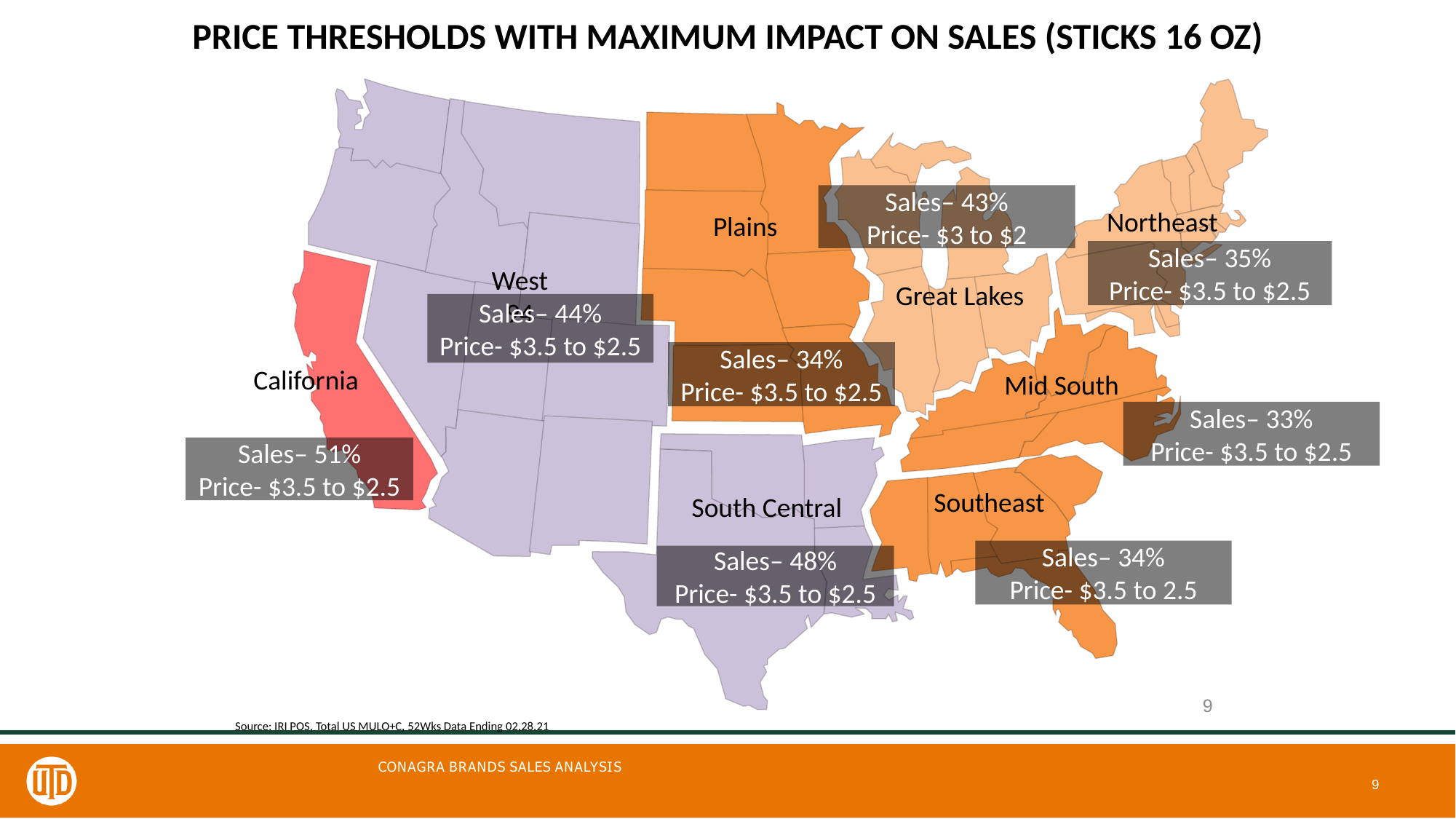

# PRICE THRESHOLDS WITH MAXIMUM IMPACT ON SALES (STICKS 16 OZ)

Northeast
Plains

West
94
Great Lakes

California
Mid South

Southeast
South Central
9
Source: IRI POS, Total US MULO+C, 52Wks Data Ending 02.28.21
Sales– 43%
Price- $3 to $2
Sales– 35%
Price- $3.5 to $2.5
Sales– 44%
Price- $3.5 to $2.5
Sales– 34%
Price- $3.5 to $2.5

Sales– 33%
Price- $3.5 to $2.5
Sales– 51%
Price- $3.5 to $2.5
Sales– 34%
Price- $3.5 to 2.5
Sales– 48%
Price- $3.5 to $2.5
CONAGRA BRANDS SALES ANALYSIS
9